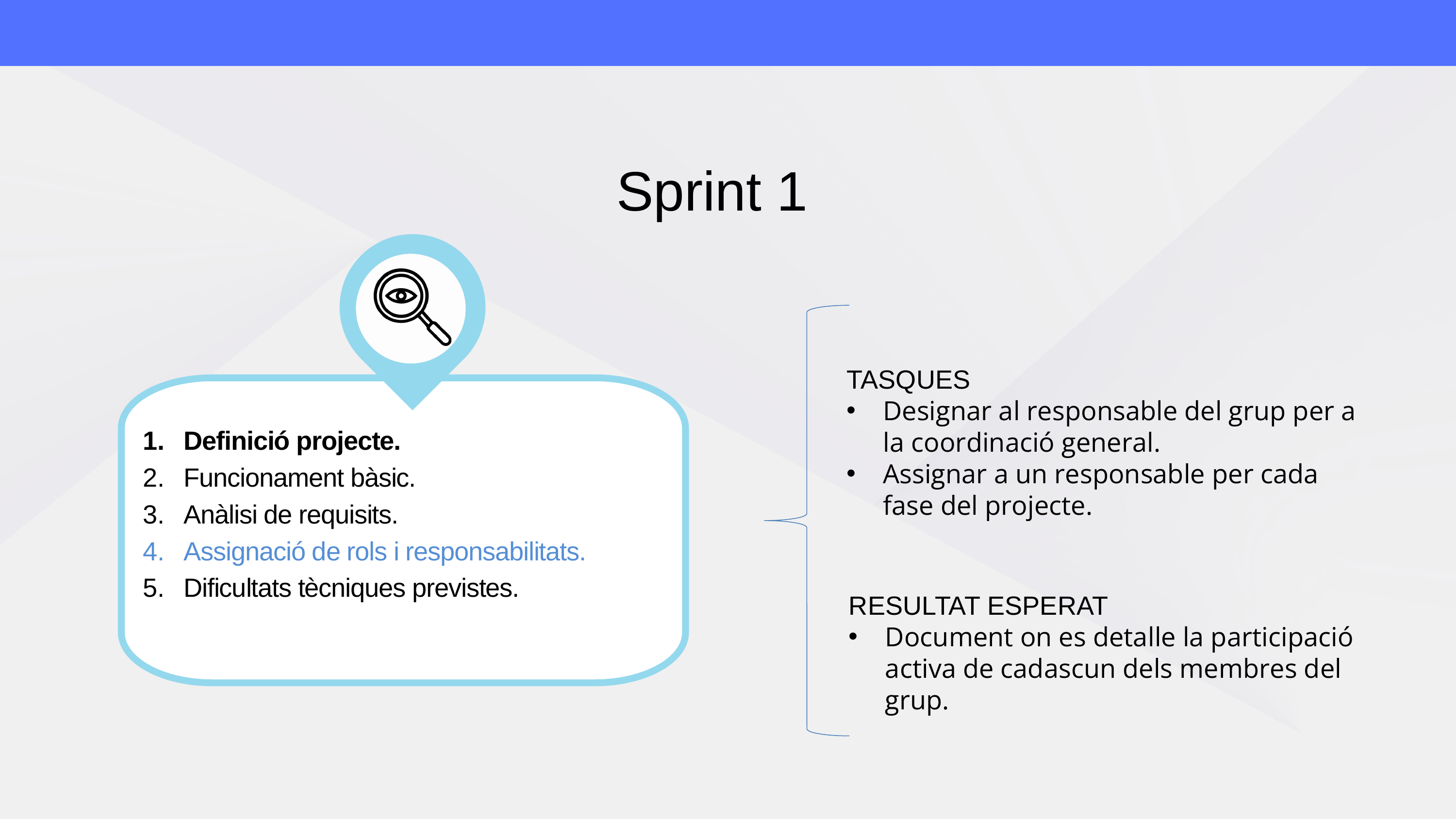

Sprint 1

TASQUES
Designar al responsable del grup per a la coordinació general.
Assignar a un responsable per cada fase del projecte.

Definició projecte.
Funcionament bàsic.
Anàlisi de requisits.
Assignació de rols i responsabilitats.
Dificultats tècniques previstes.
RESULTAT ESPERAT
Document on es detalle la participació activa de cadascun dels membres del grup.